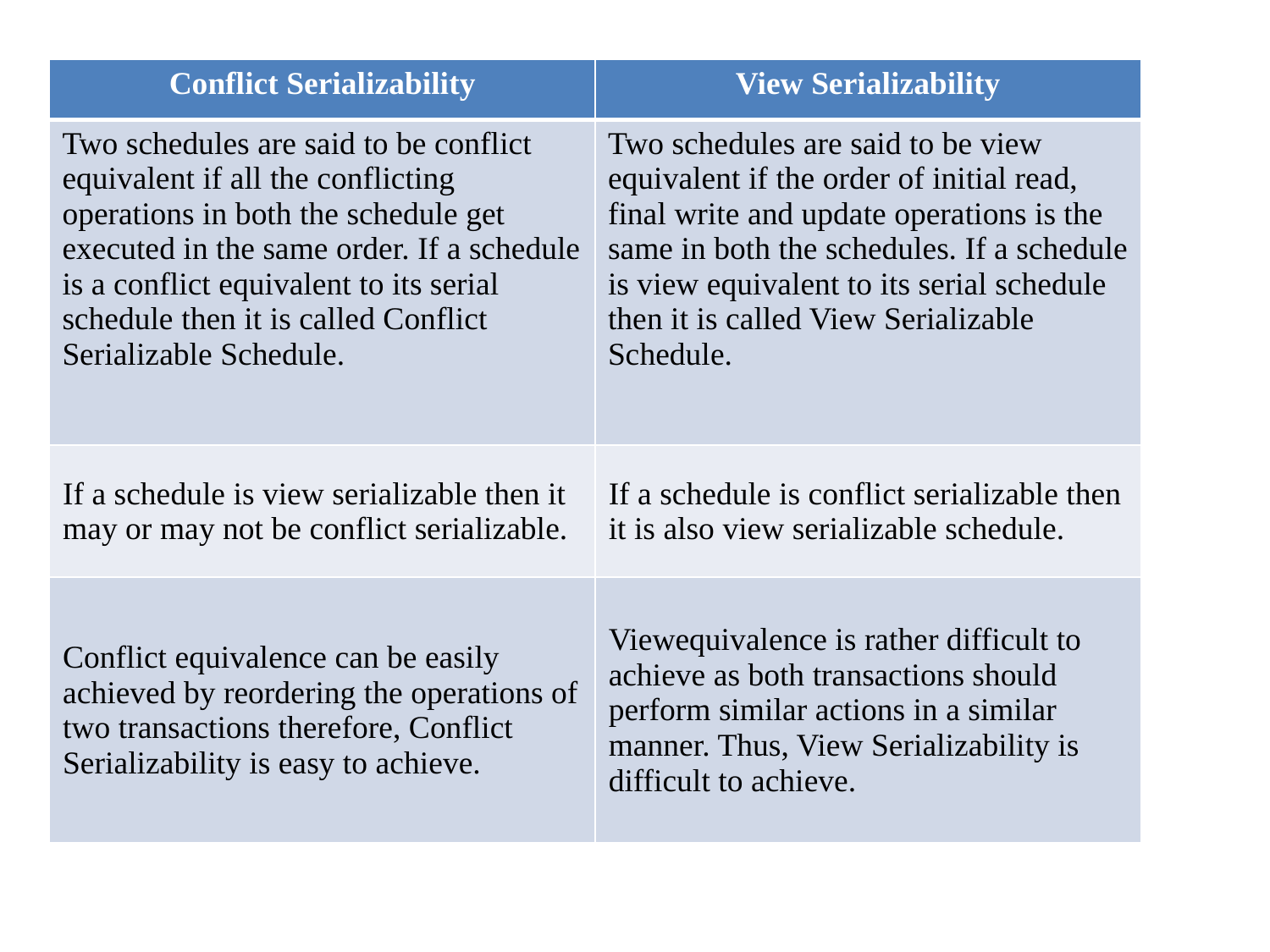

| Conflict Serializability | View Serializability |
| --- | --- |
| Two schedules are said to be conflict equivalent if all the conflicting operations in both the schedule get executed in the same order. If a schedule is a conflict equivalent to its serial schedule then it is called Conflict Serializable Schedule. | Two schedules are said to be view equivalent if the order of initial read, final write and update operations is the same in both the schedules. If a schedule is view equivalent to its serial schedule then it is called View Serializable Schedule. |
| If a schedule is view serializable then it may or may not be conflict serializable. | If a schedule is conflict serializable then it is also view serializable schedule. |
| Conflict equivalence can be easily achieved by reordering the operations of two transactions therefore, Conflict Serializability is easy to achieve. | Viewequivalence is rather difficult to achieve as both transactions should perform similar actions in a similar manner. Thus, View Serializability is difficult to achieve. |